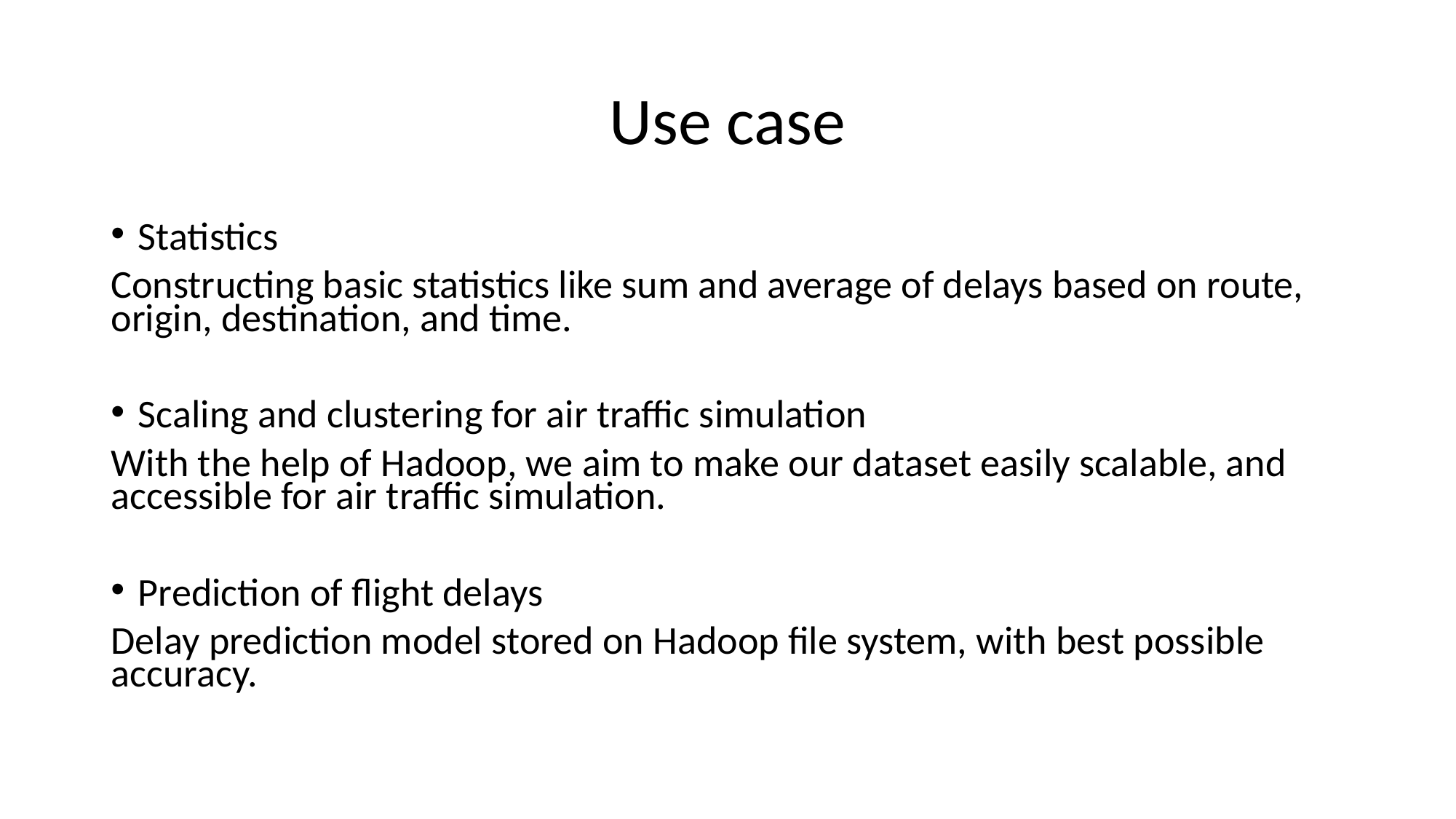

# Use case
Statistics
Constructing basic statistics like sum and average of delays based on route, origin, destination, and time.

Scaling and clustering for air traffic simulation
With the help of Hadoop, we aim to make our dataset easily scalable, and accessible for air traffic simulation.

Prediction of flight delays
Delay prediction model stored on Hadoop file system, with best possible accuracy.